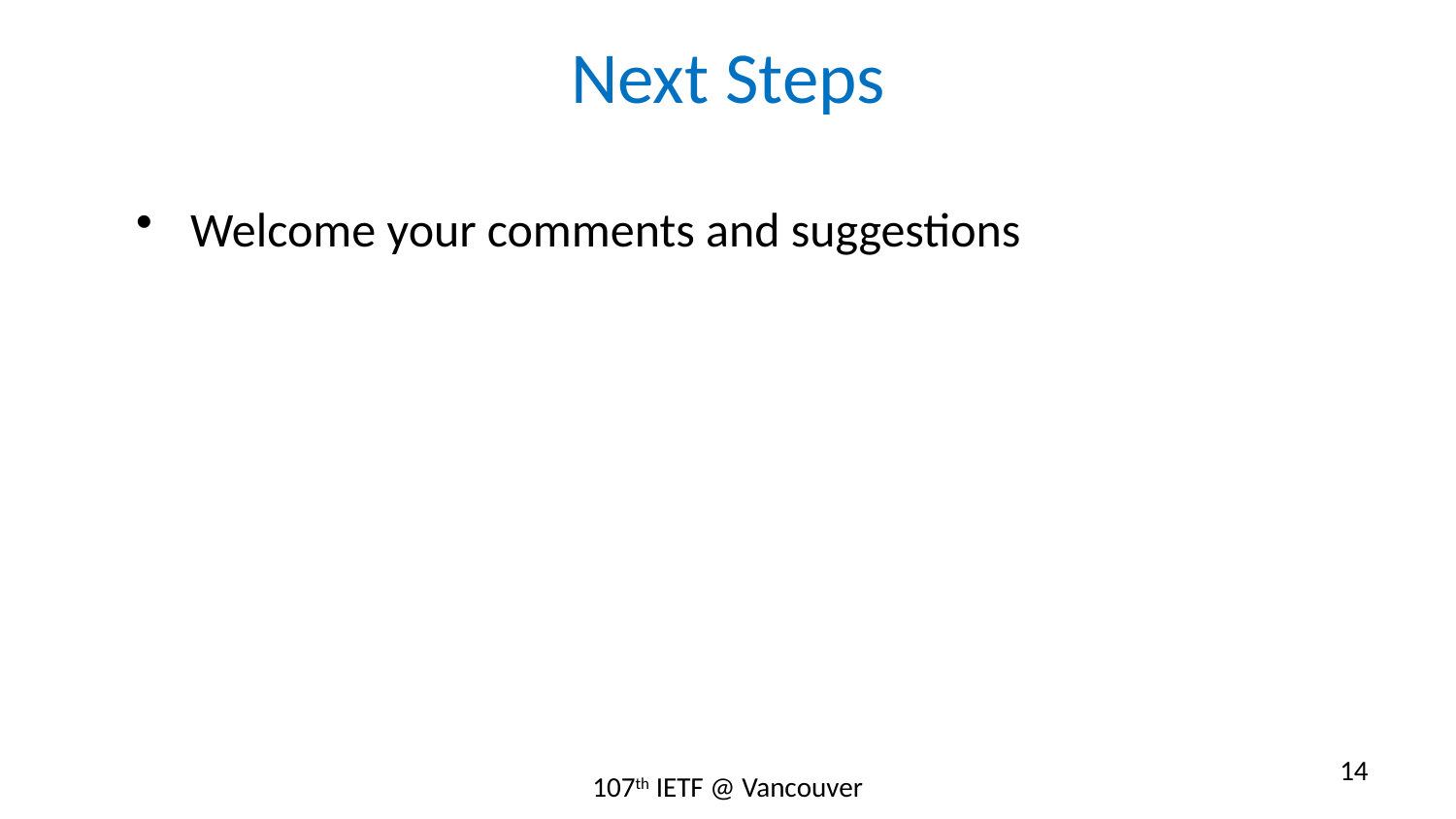

# Next Steps
Welcome your comments and suggestions

14
107th IETF @ Vancouver